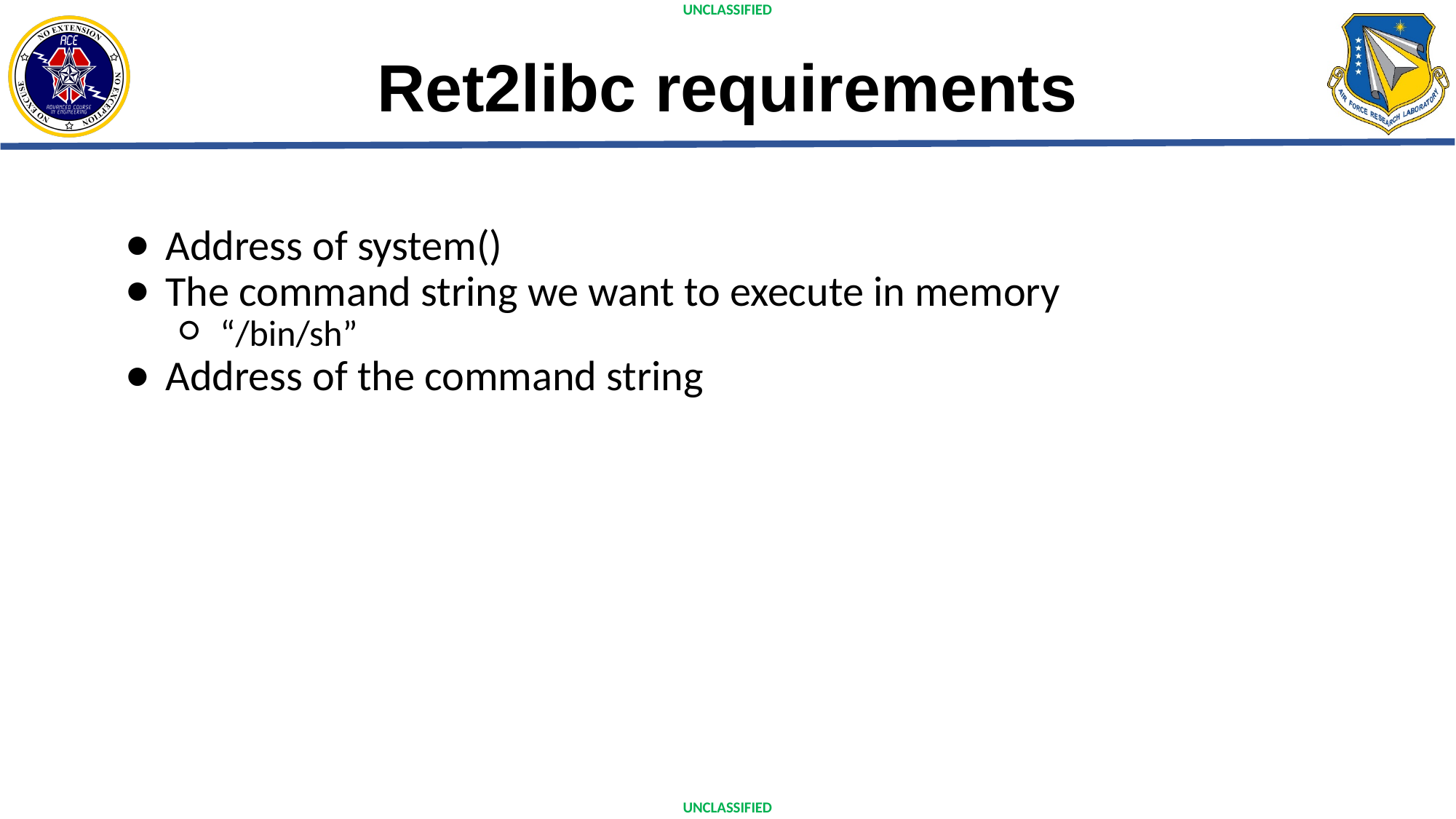

# Ret2libc requirements
Address of system()
The command string we want to execute in memory
“/bin/sh”
Address of the command string